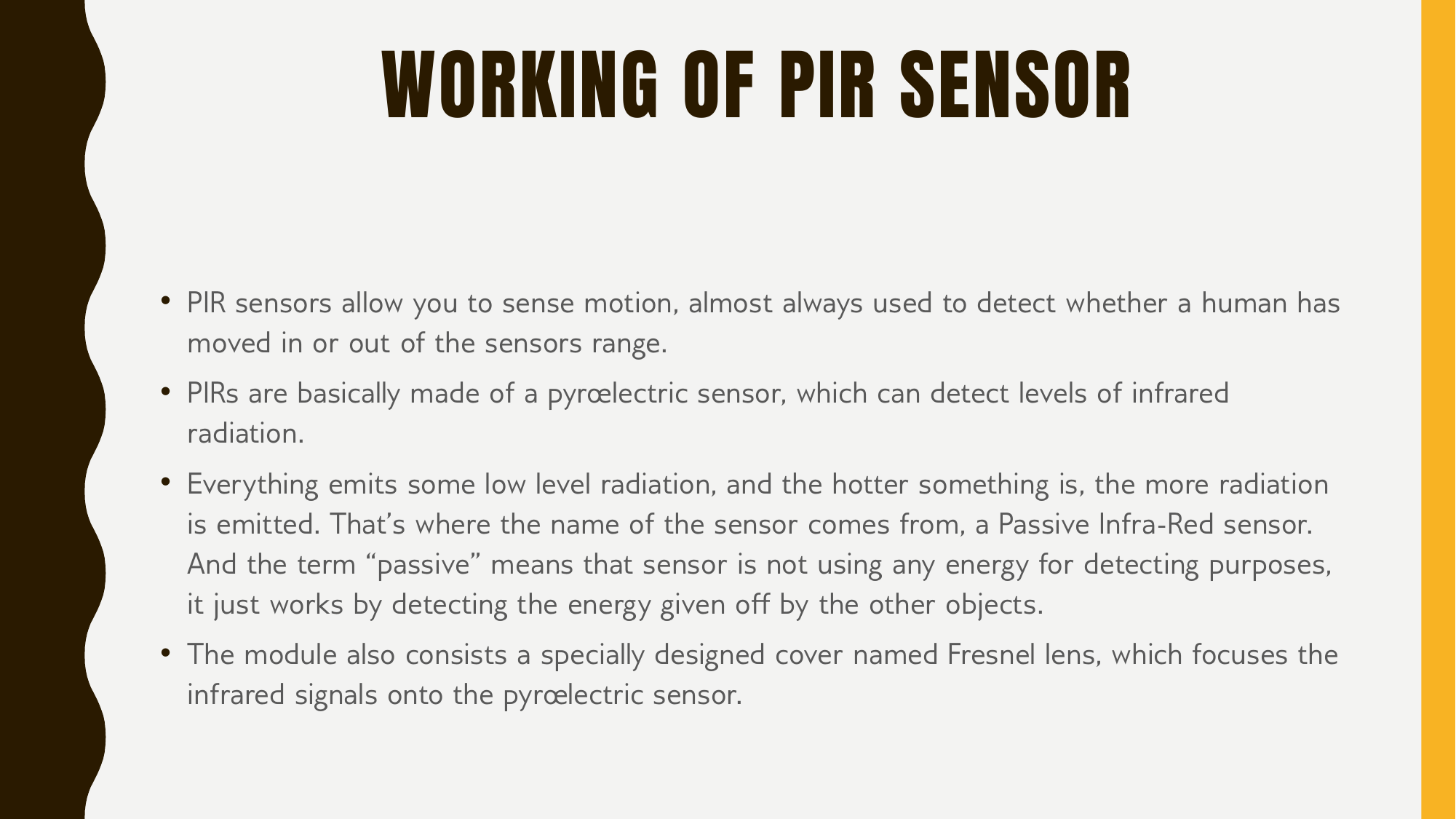

# WORKING OF PIR SENSOR
PIR sensors allow you to sense motion, almost always used to detect whether a human has moved in or out of the sensors range.
PIRs are basically made of a pyroelectric sensor, which can detect levels of infrared radiation.
Everything emits some low level radiation, and the hotter something is, the more radiation is emitted. That’s where the name of the sensor comes from, a Passive Infra-Red sensor. And the term “passive” means that sensor is not using any energy for detecting purposes, it just works by detecting the energy given off by the other objects.
The module also consists a specially designed cover named Fresnel lens, which focuses the infrared signals onto the pyroelectric sensor.